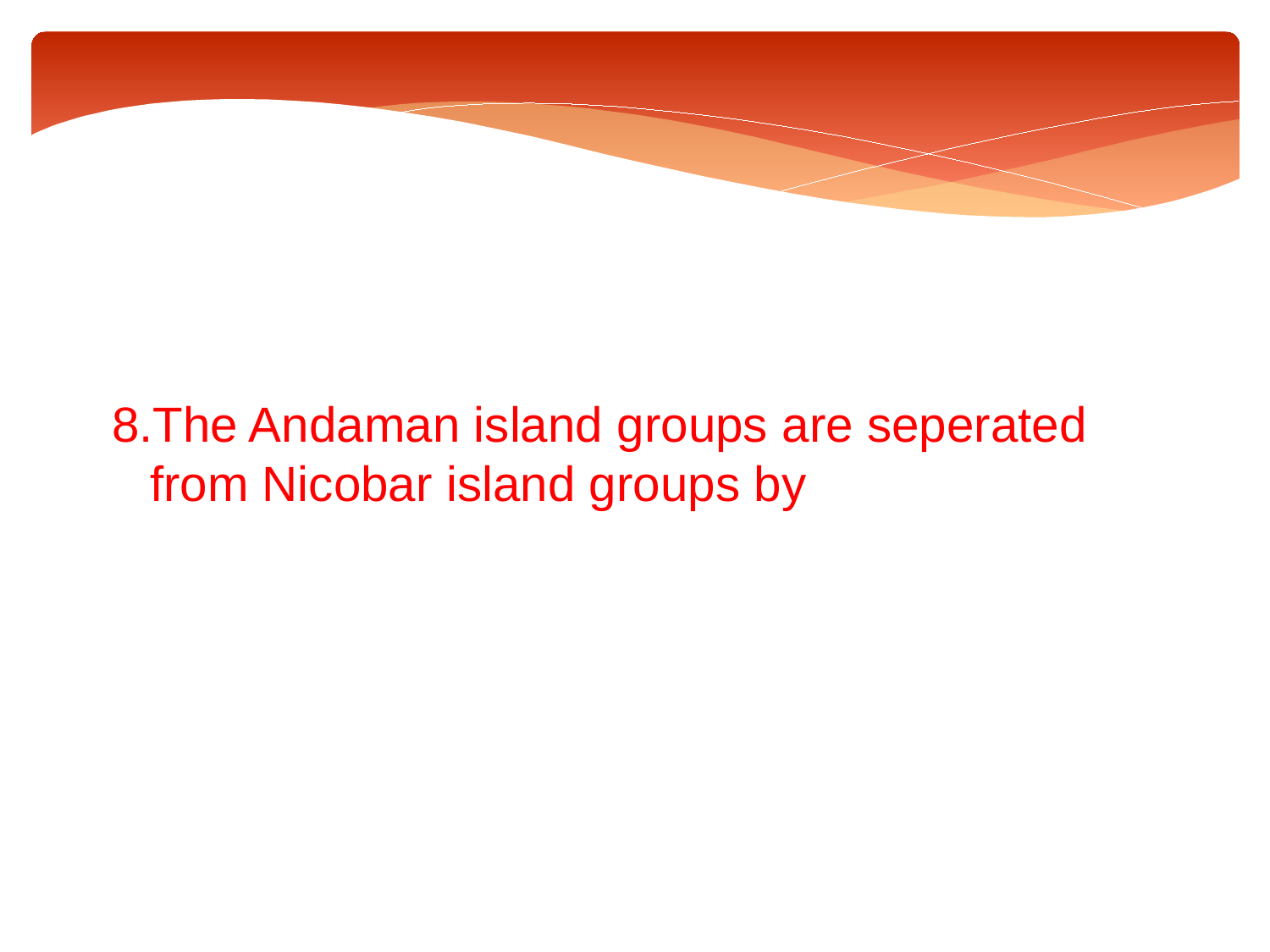

8.The Andaman island groups are seperated from Nicobar island groups by